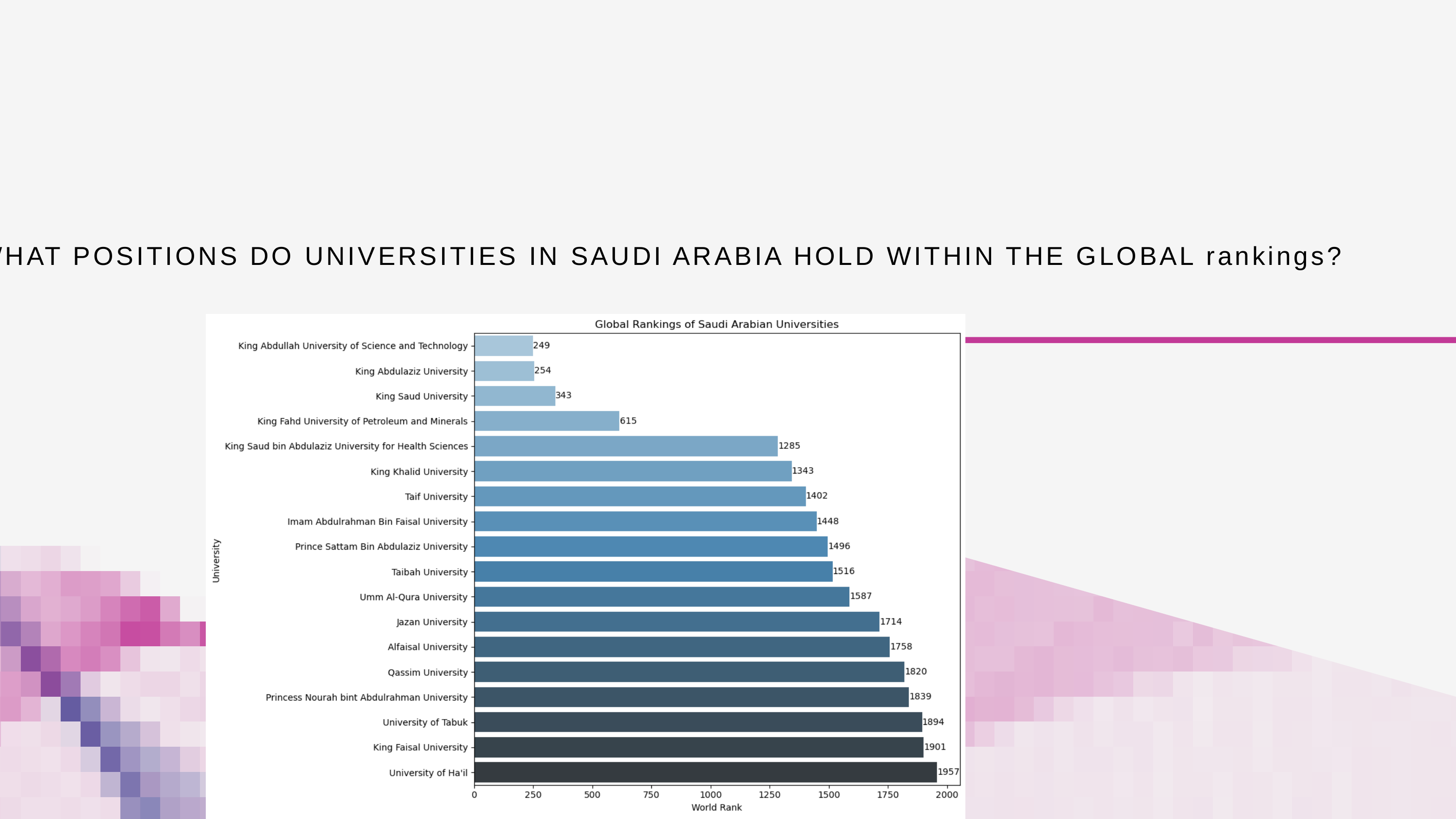

WHAT POSITIONS DO UNIVERSITIES IN SAUDI ARABIA HOLD WITHIN THE GLOBAL rankings?